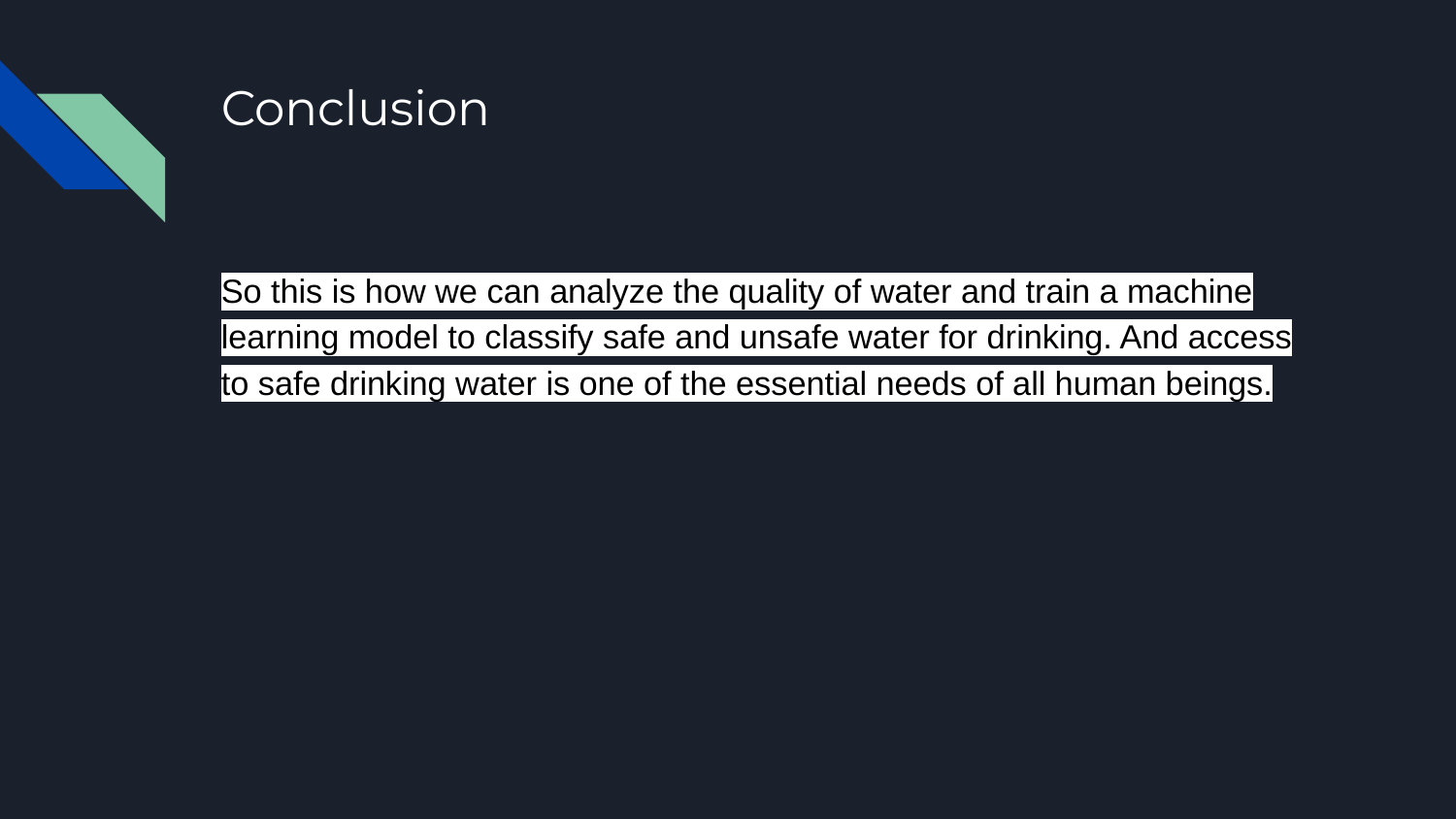

# Conclusion
So this is how we can analyze the quality of water and train a machine learning model to classify safe and unsafe water for drinking. And access to safe drinking water is one of the essential needs of all human beings.